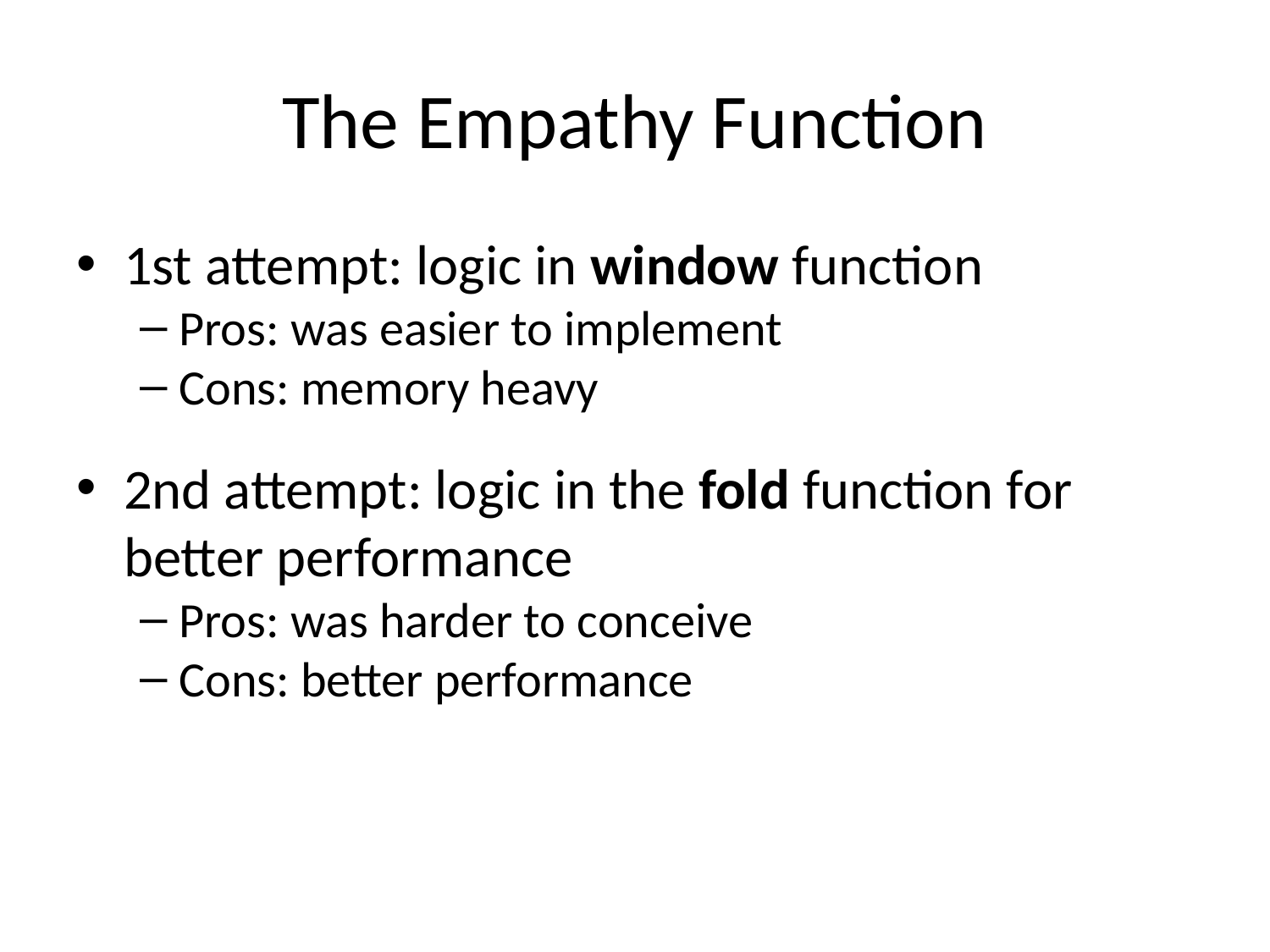

The Empathy Function
1st attempt: logic in window function
Pros: was easier to implement
Cons: memory heavy

2nd attempt: logic in the fold function for better performance
Pros: was harder to conceive
Cons: better performance